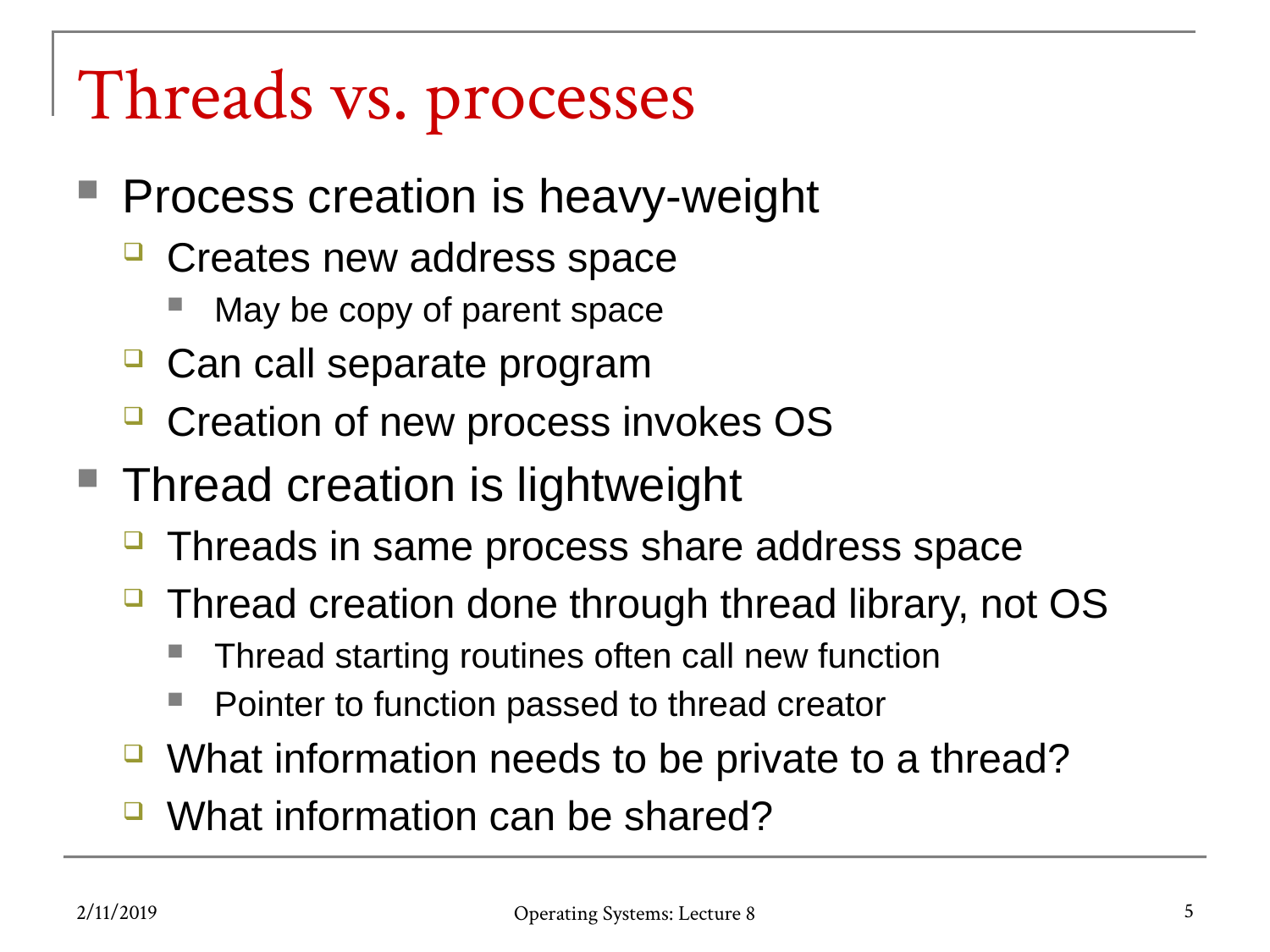

# Threads vs. processes
Process creation is heavy-weight
Creates new address space
May be copy of parent space
Can call separate program
Creation of new process invokes OS
Thread creation is lightweight
Threads in same process share address space
Thread creation done through thread library, not OS
Thread starting routines often call new function
Pointer to function passed to thread creator
What information needs to be private to a thread?
What information can be shared?
2/11/2019
5
Operating Systems: Lecture 8